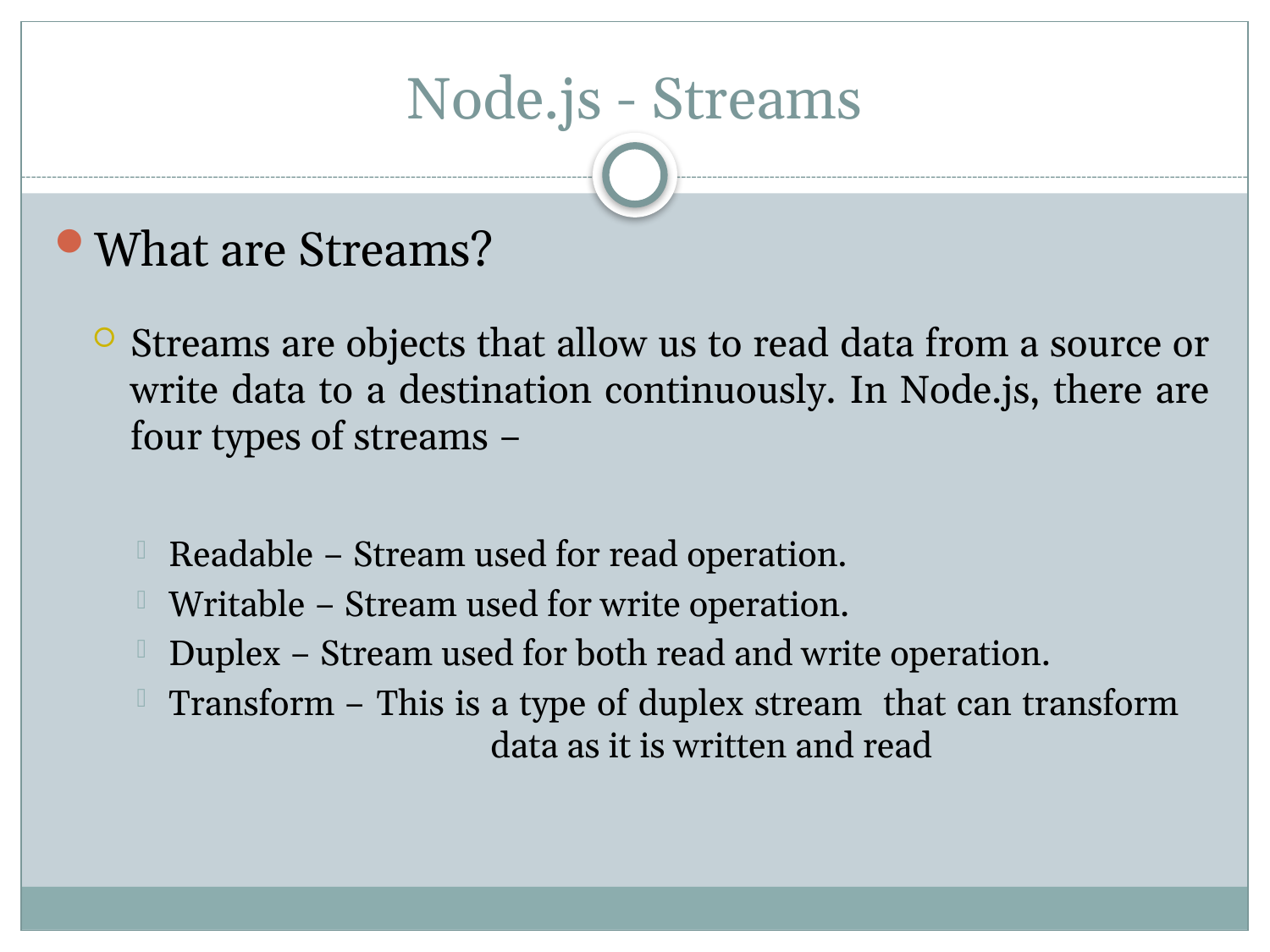

# Node.js - Streams
What are Streams?

Streams are objects that allow us to read data from a source or write data to a destination continuously. In Node.js, there are four types of streams −

Readable − Stream used for read operation.
Writable − Stream used for write operation.
Duplex − Stream used for both read and write operation.
Transform − This is a type of duplex stream  that can transform 			        data as it is written and read